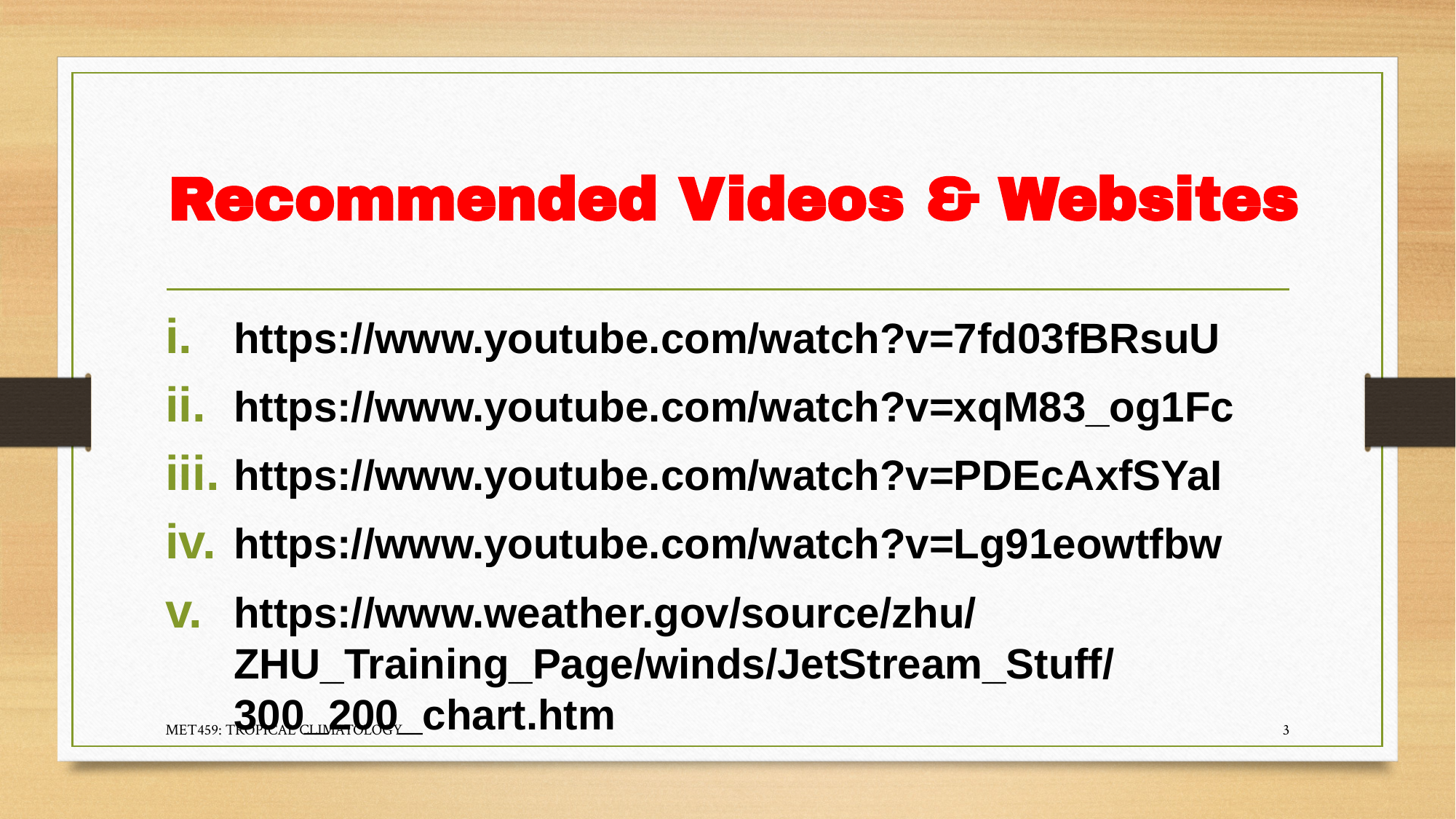

# Recommended Videos & Websites
https://www.youtube.com/watch?v=7fd03fBRsuU
https://www.youtube.com/watch?v=xqM83_og1Fc
https://www.youtube.com/watch?v=PDEcAxfSYaI
https://www.youtube.com/watch?v=Lg91eowtfbw
https://www.weather.gov/source/zhu/ZHU_Training_Page/winds/JetStream_Stuff/300_200_chart.htm
MET459: TROPICAL CLIMATOLOGY
3